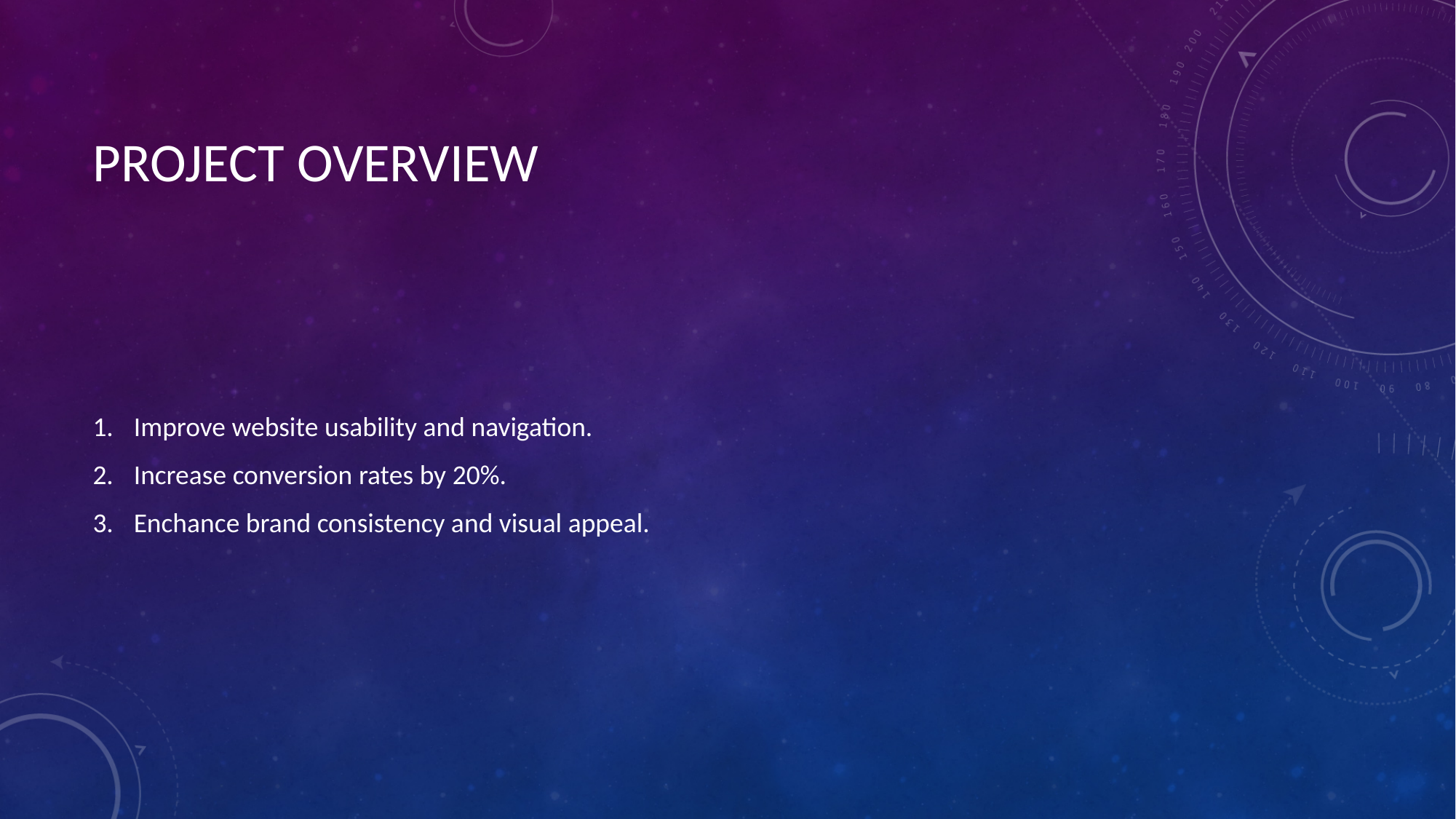

# Project overview
Improve website usability and navigation.
Increase conversion rates by 20%.
Enchance brand consistency and visual appeal.